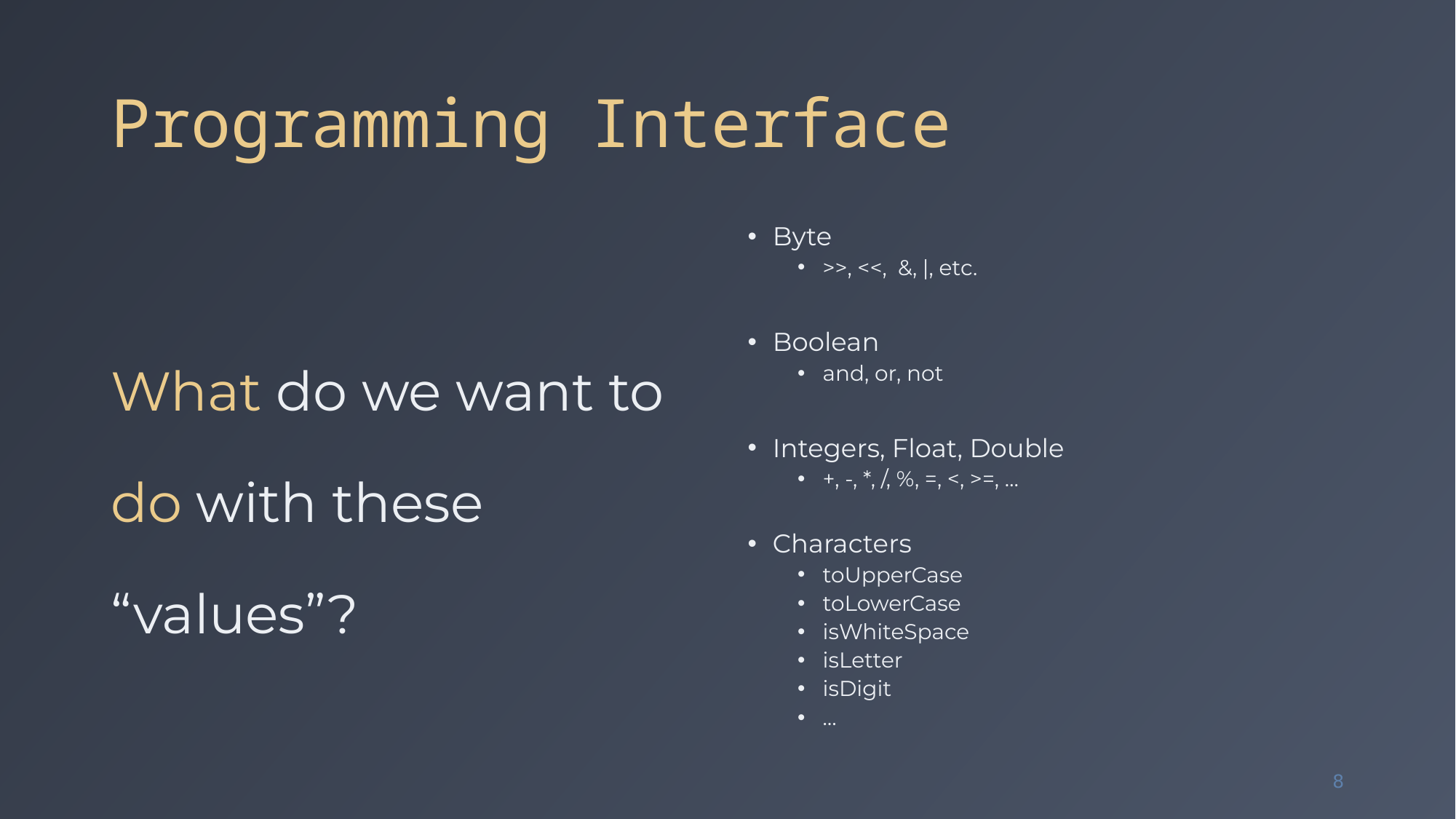

# Programming Interface
What do we want to do with these “values”?
Byte
>>, <<,  &, |, etc.

Boolean
and, or, not

Integers, Float, Double
+, -, *, /, %, =, <, >=, …

Characters
toUpperCase
toLowerCase
isWhiteSpace
isLetter
isDigit
…

8